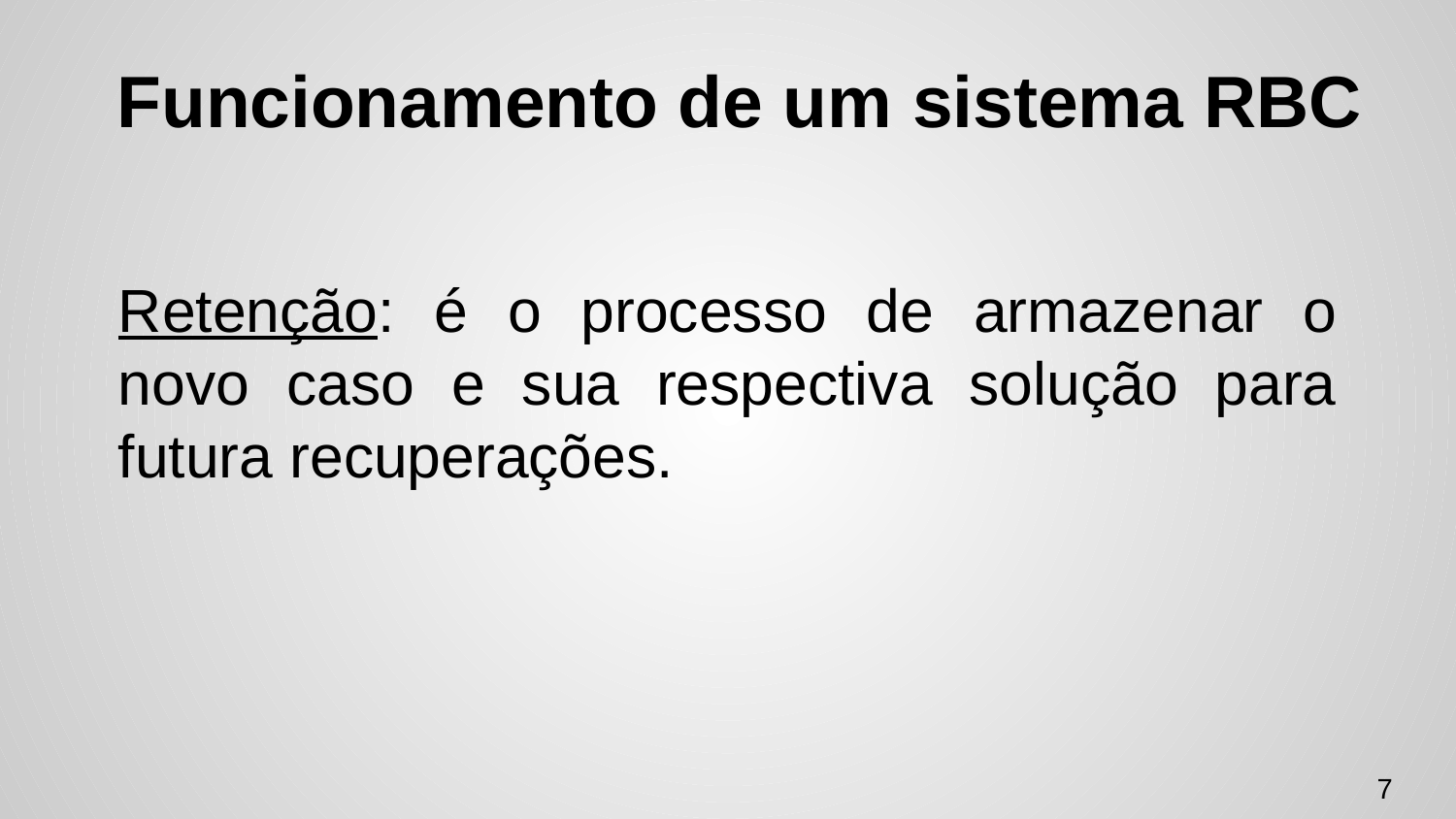

# Funcionamento de um sistema RBC
Retenção: é o processo de armazenar o novo caso e sua respectiva solução para futura recuperações.
7